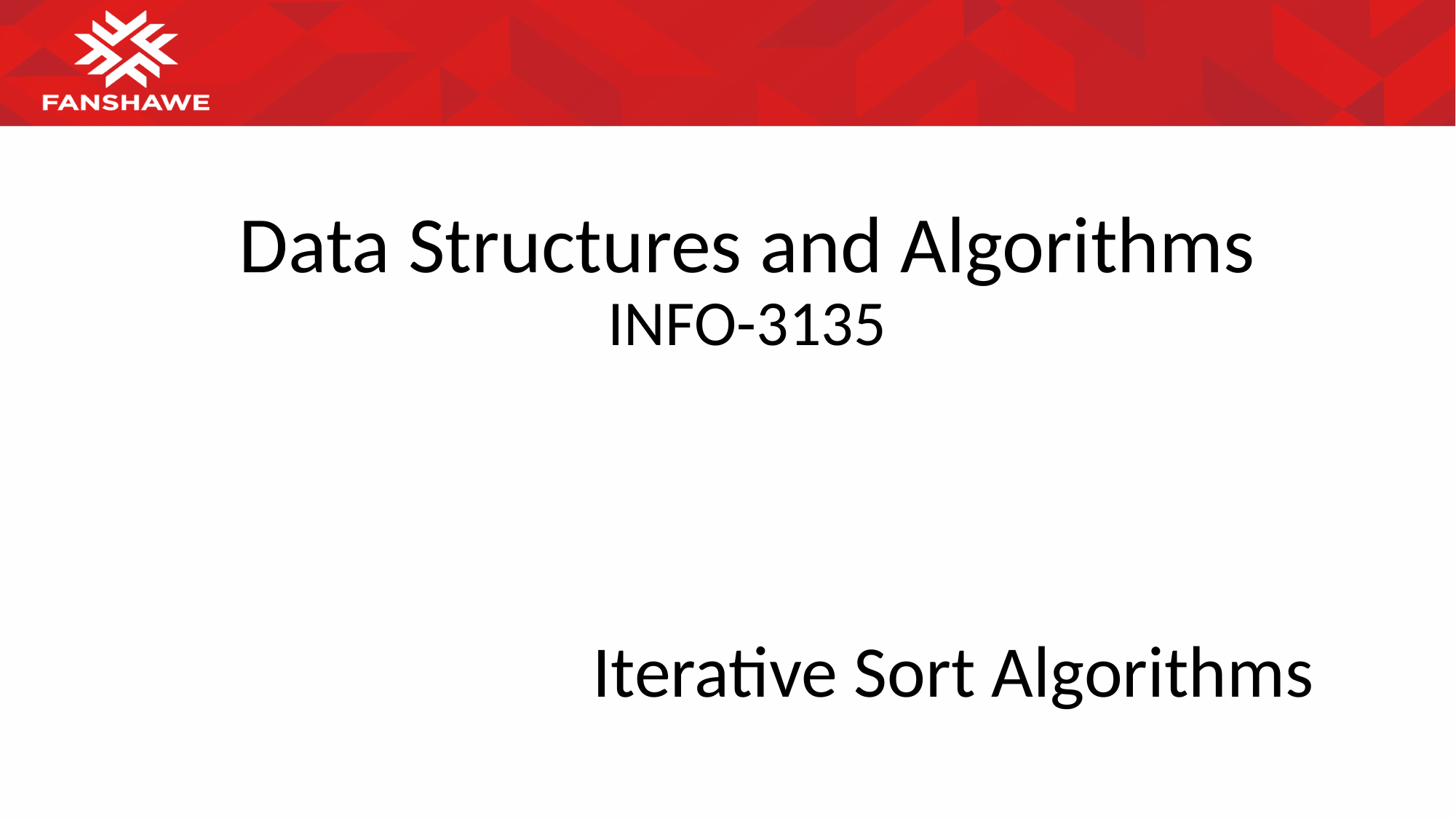

# Data Structures and Algorithms INFO-3135
Iterative Sort Algorithms